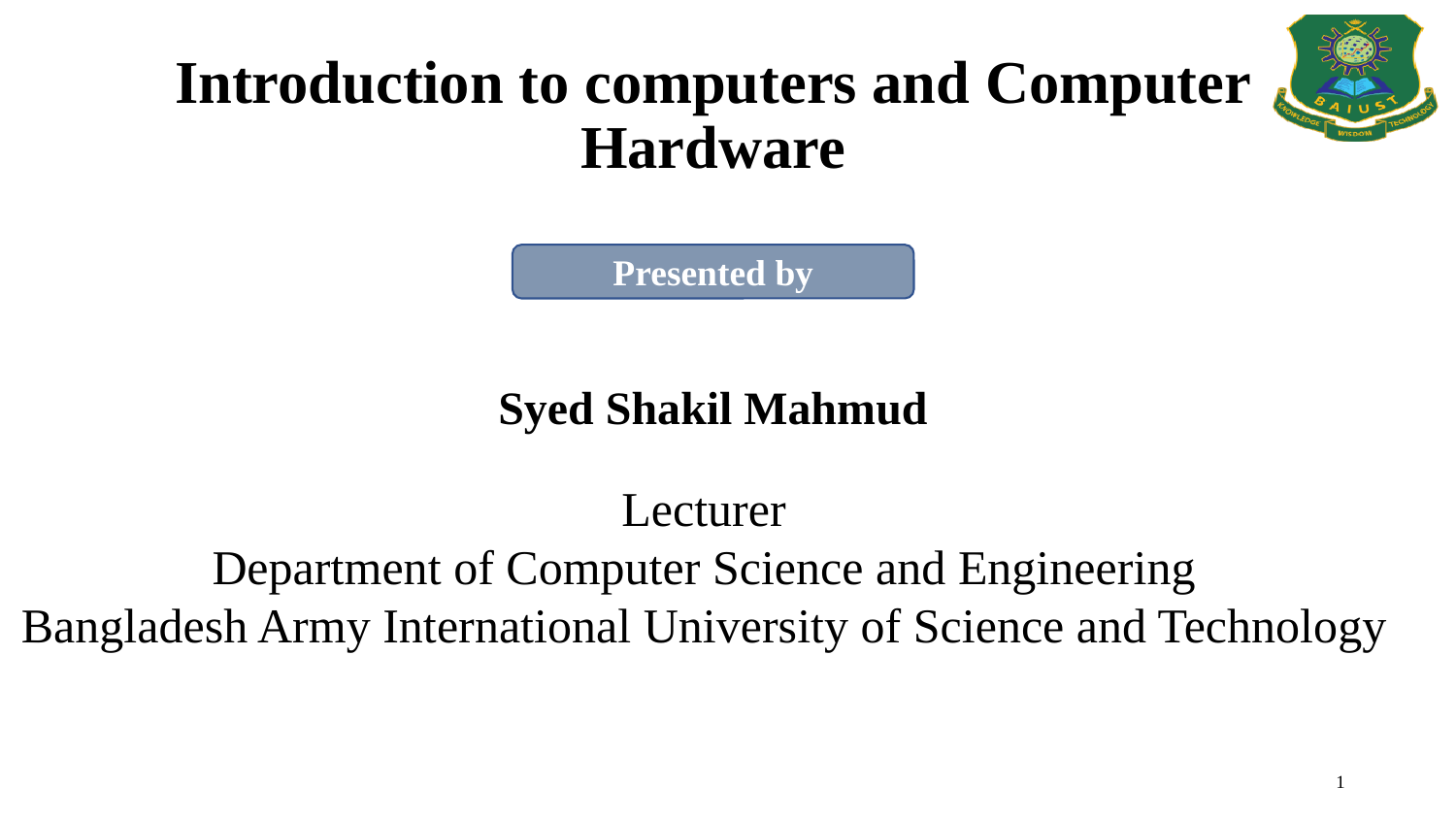

Introduction to computers and Computer Hardware
Presented by
Syed Shakil Mahmud
Lecturer
Department of Computer Science and Engineering
Bangladesh Army International University of Science and Technology
1